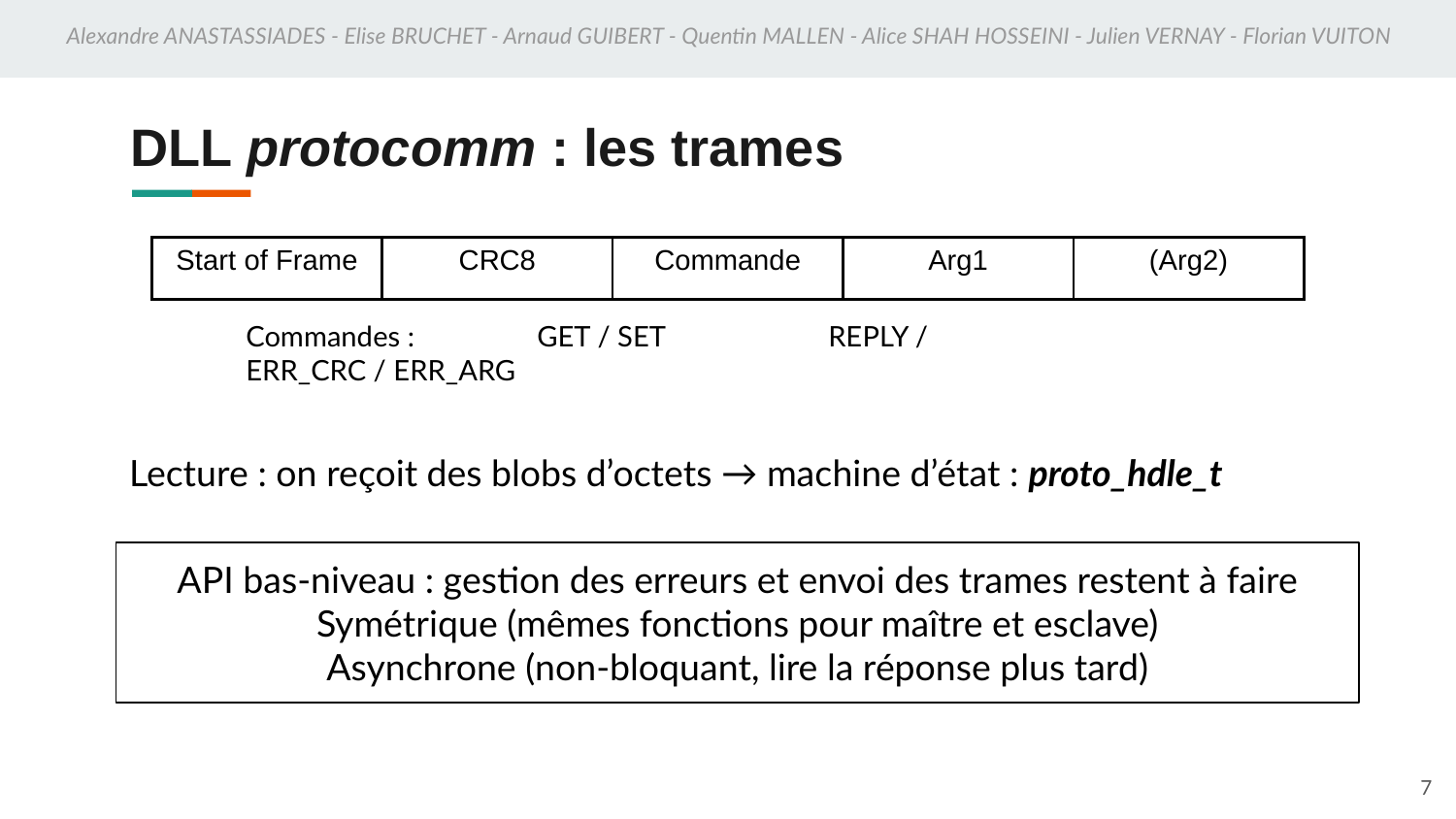

Alexandre ANASTASSIADES - Elise BRUCHET - Arnaud GUIBERT - Quentin MALLEN - Alice SHAH HOSSEINI - Julien VERNAY - Florian VUITON
DLL protocomm : les trames
| Start of Frame | CRC8 | Commande | Arg1 | (Arg2) |
| --- | --- | --- | --- | --- |
Commandes : 	GET / SET		REPLY / ERR_CRC / ERR_ARG
Lecture : on reçoit des blobs d’octets → machine d’état : proto_hdle_t
API bas-niveau : gestion des erreurs et envoi des trames restent à faire
Symétrique (mêmes fonctions pour maître et esclave)
Asynchrone (non-bloquant, lire la réponse plus tard)
7